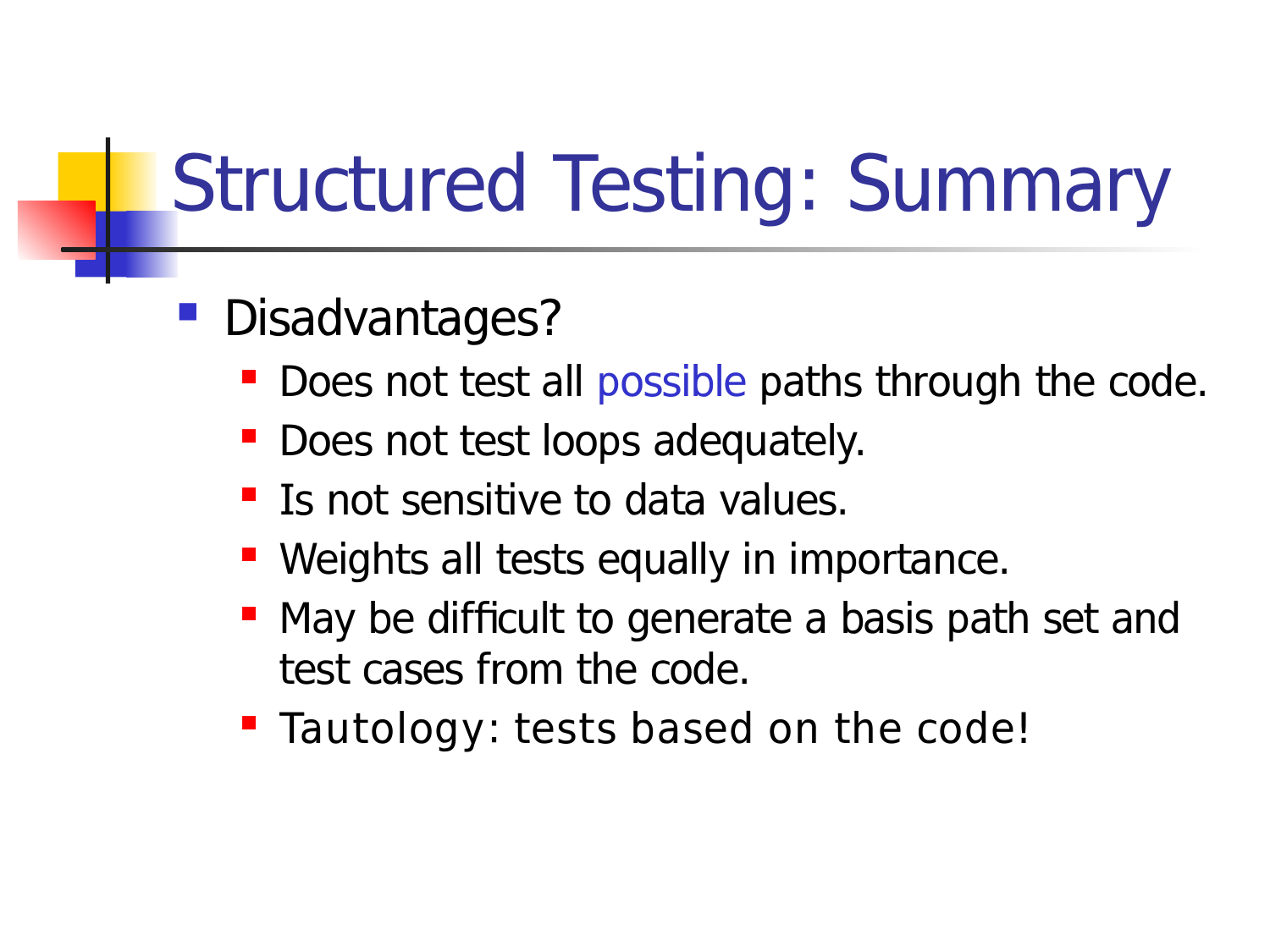

# Structured Testing: Summary
Disadvantages?
Does not test all possible paths through the code.
Does not test loops adequately.
Is not sensitive to data values.
Weights all tests equally in importance.
May be difficult to generate a basis path set and test cases from the code.
Tautology: tests based on the code!